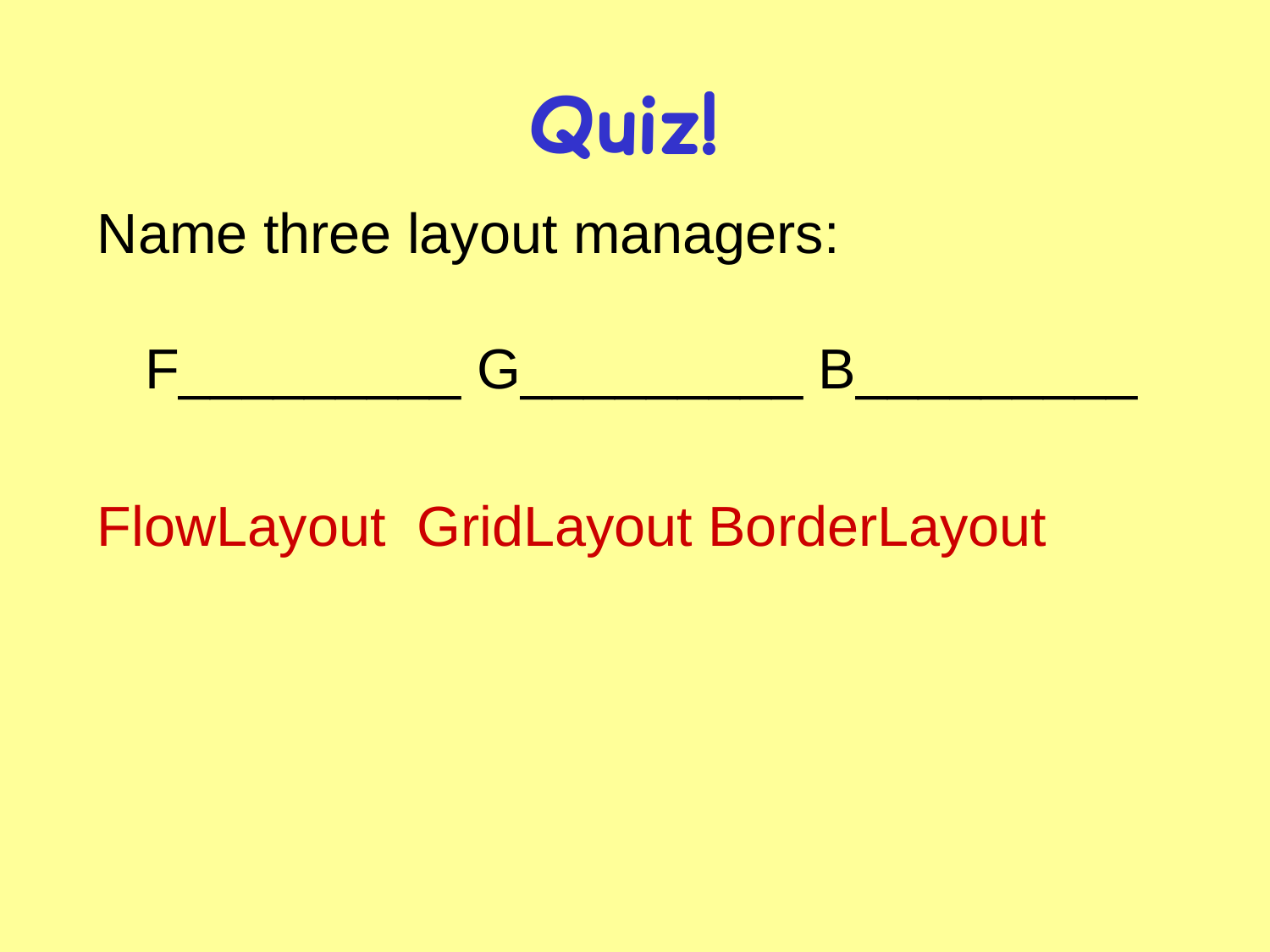

# Quiz!
Name three layout managers:
F_________ G_________ B_________

FlowLayout  GridLayout BorderLayout